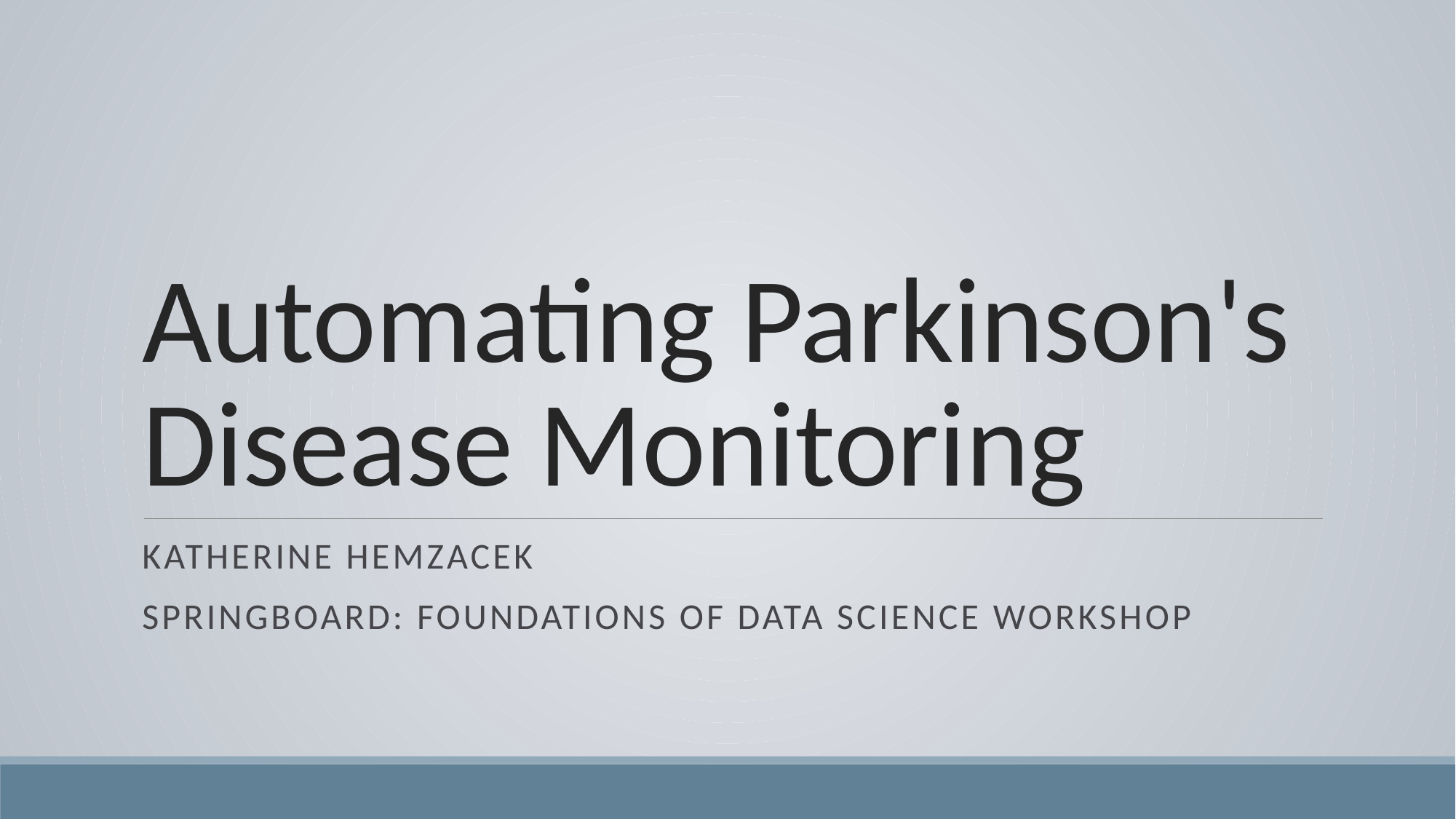

# Automating Parkinson's Disease Monitoring
Katherine Hemzacek
Springboard: Foundations of Data Science Workshop